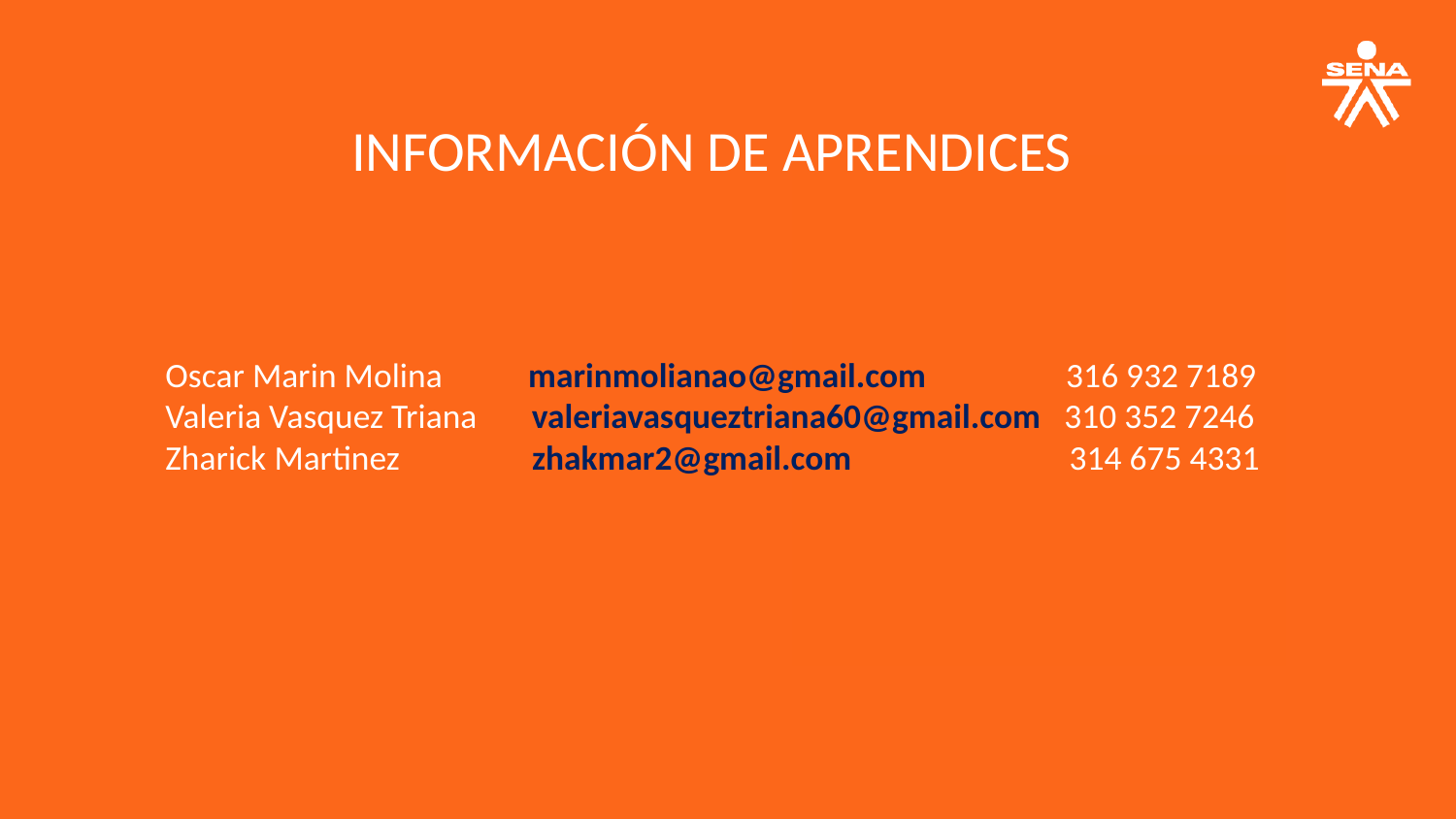

INFORMACIÓN DE APRENDICES
Oscar Marin Molina           marinmolianao@gmail.com                  316 932 7189
Valeria Vasquez Triana       valeriavasqueztriana60@gmail.com   310 352 7246
Zharick Martinez                 zhakmar2@gmail.com                            314 675 4331